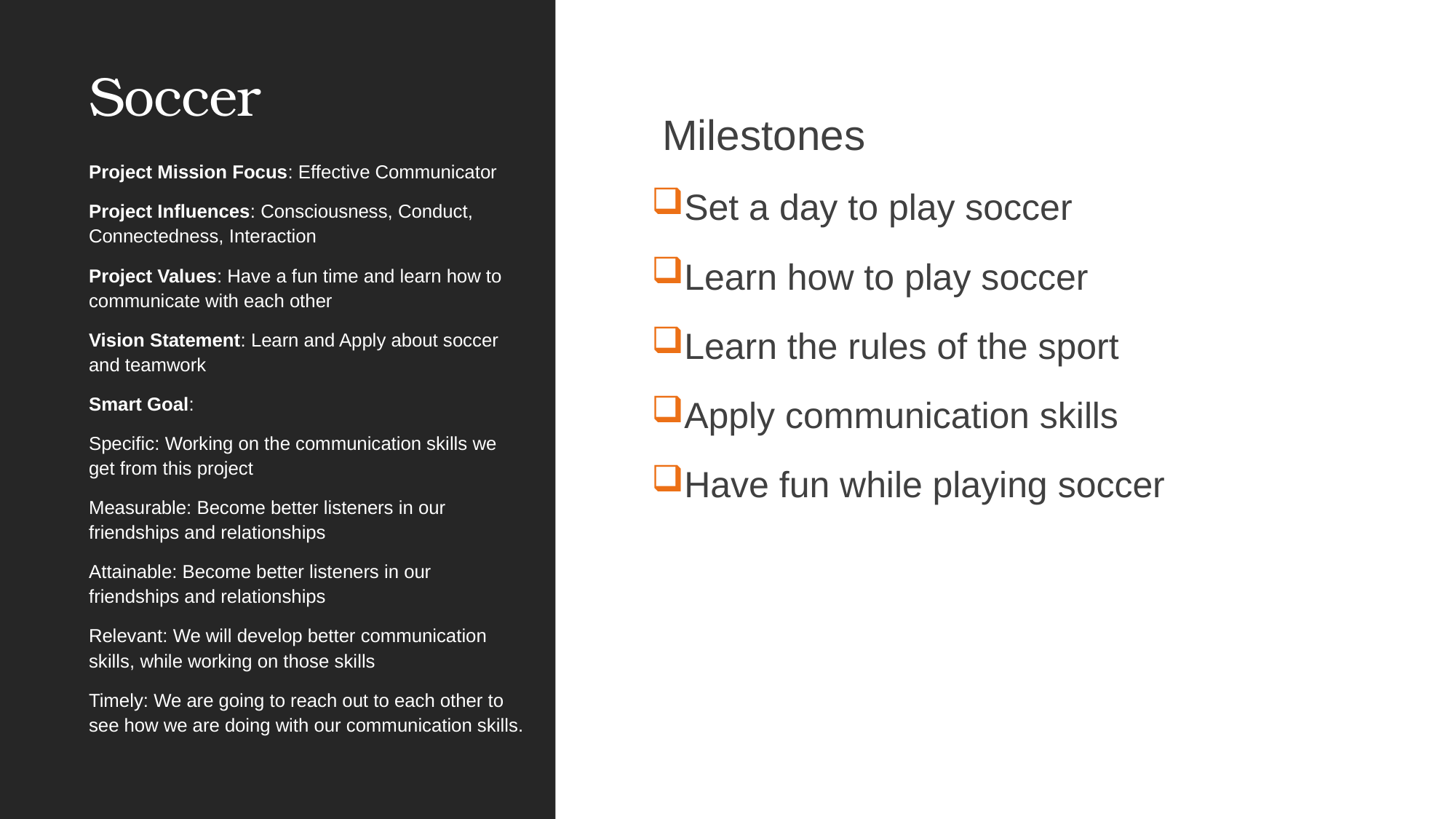

# Soccer
Milestones
Set a day to play soccer
Learn how to play soccer
Learn the rules of the sport
Apply communication skills
Have fun while playing soccer

Project Mission Focus: Effective Communicator
Project Influences: Consciousness, Conduct, Connectedness, Interaction
Project Values: Have a fun time and learn how to communicate with each other
Vision Statement: Learn and Apply about soccer and teamwork
Smart Goal:
Specific: Working on the communication skills we get from this project
Measurable: Become better listeners in our friendships and relationships
Attainable: Become better listeners in our friendships and relationships
Relevant: We will develop better communication skills, while working on those skills
Timely: We are going to reach out to each other to see how we are doing with our communication skills.